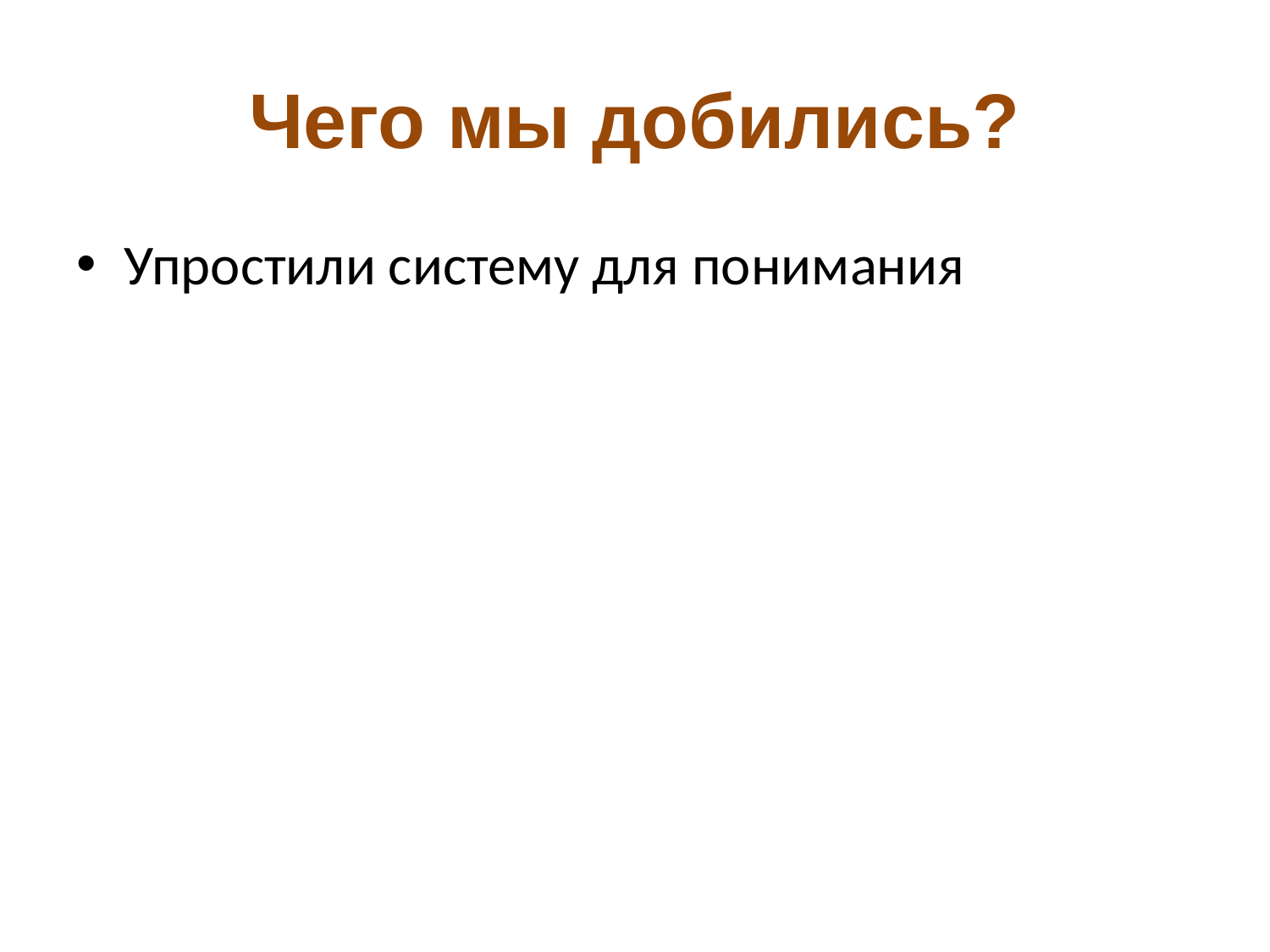

# Чего мы добились?
Упростили систему для понимания